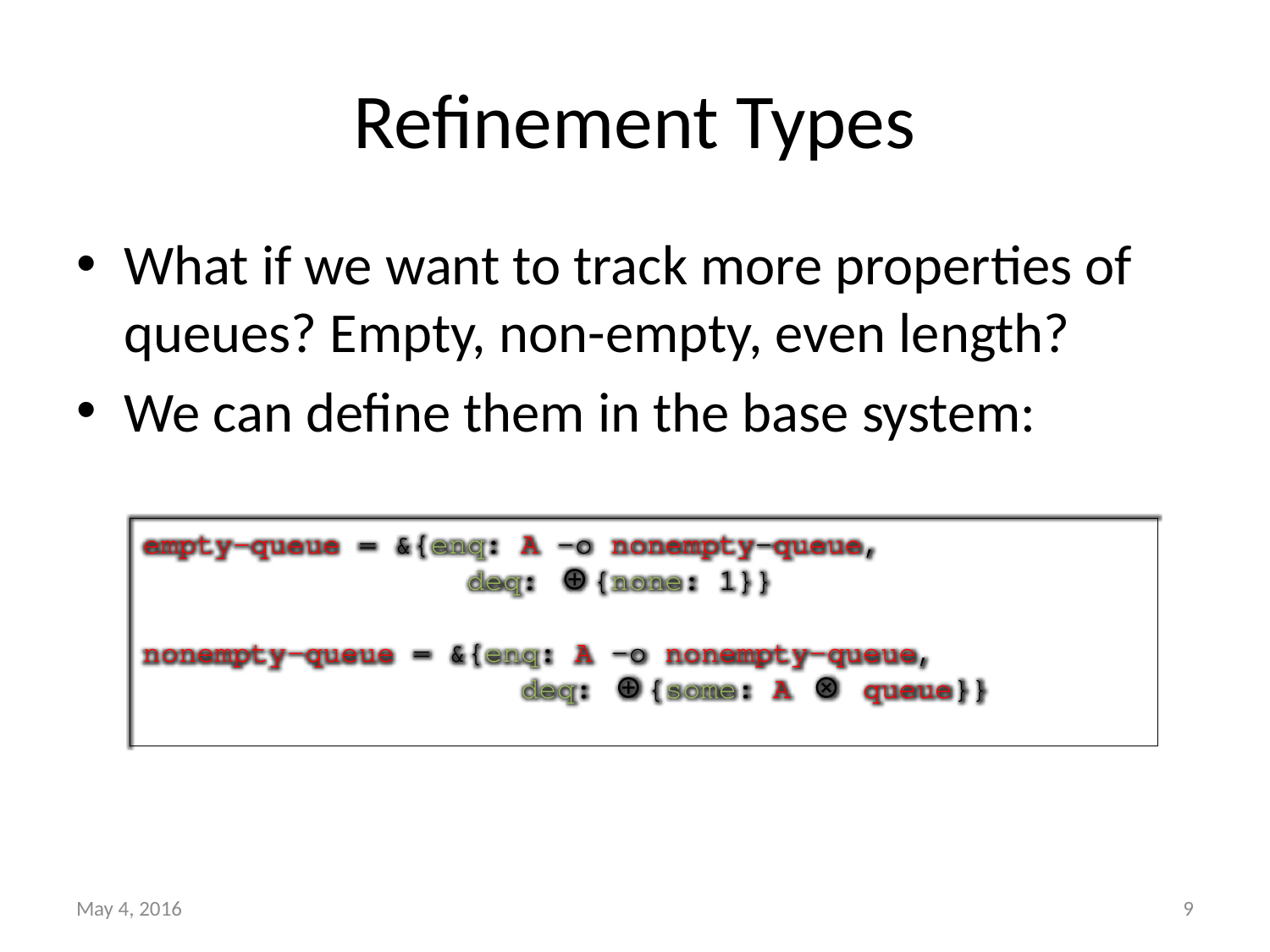

# Refinement Types
What if we want to track more properties of queues? Empty, non-empty, even length?
We can define them in the base system:
empty-queue = &{enq: A –o nonempty-queue,
                  deq: ⊕{none: 1}}

nonempty-queue = &{enq: A –o nonempty-queue,
                     deq: ⊕{some: A ⊗ queue}}

May 4, 2016
9